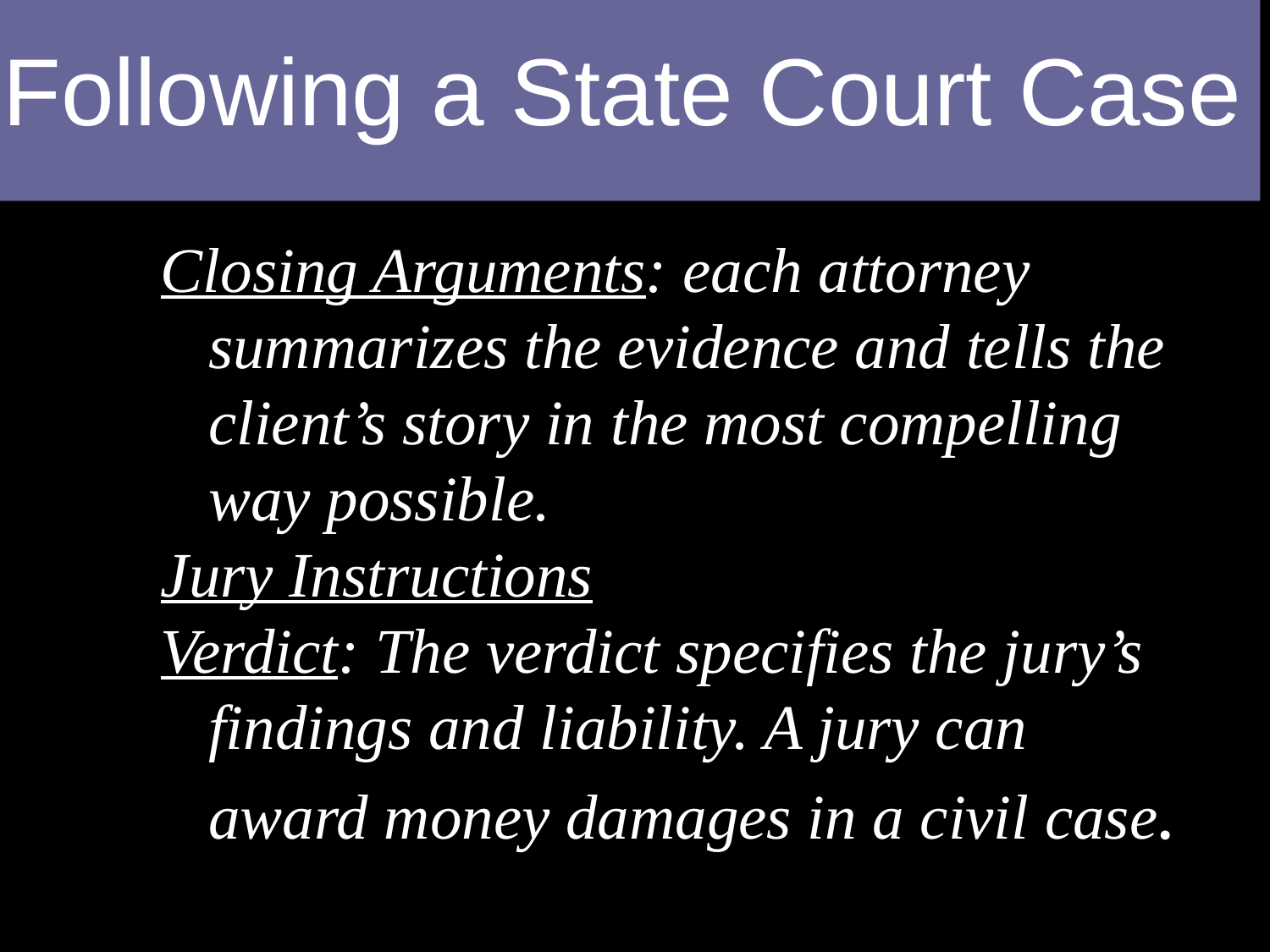

Closing Arguments: each attorney summarizes the evidence and tells the client’s story in the most compelling way possible.
Jury Instructions
Verdict: The verdict specifies the jury’s findings and liability. A jury can award money damages in a civil case.
Following a State Court Case

39